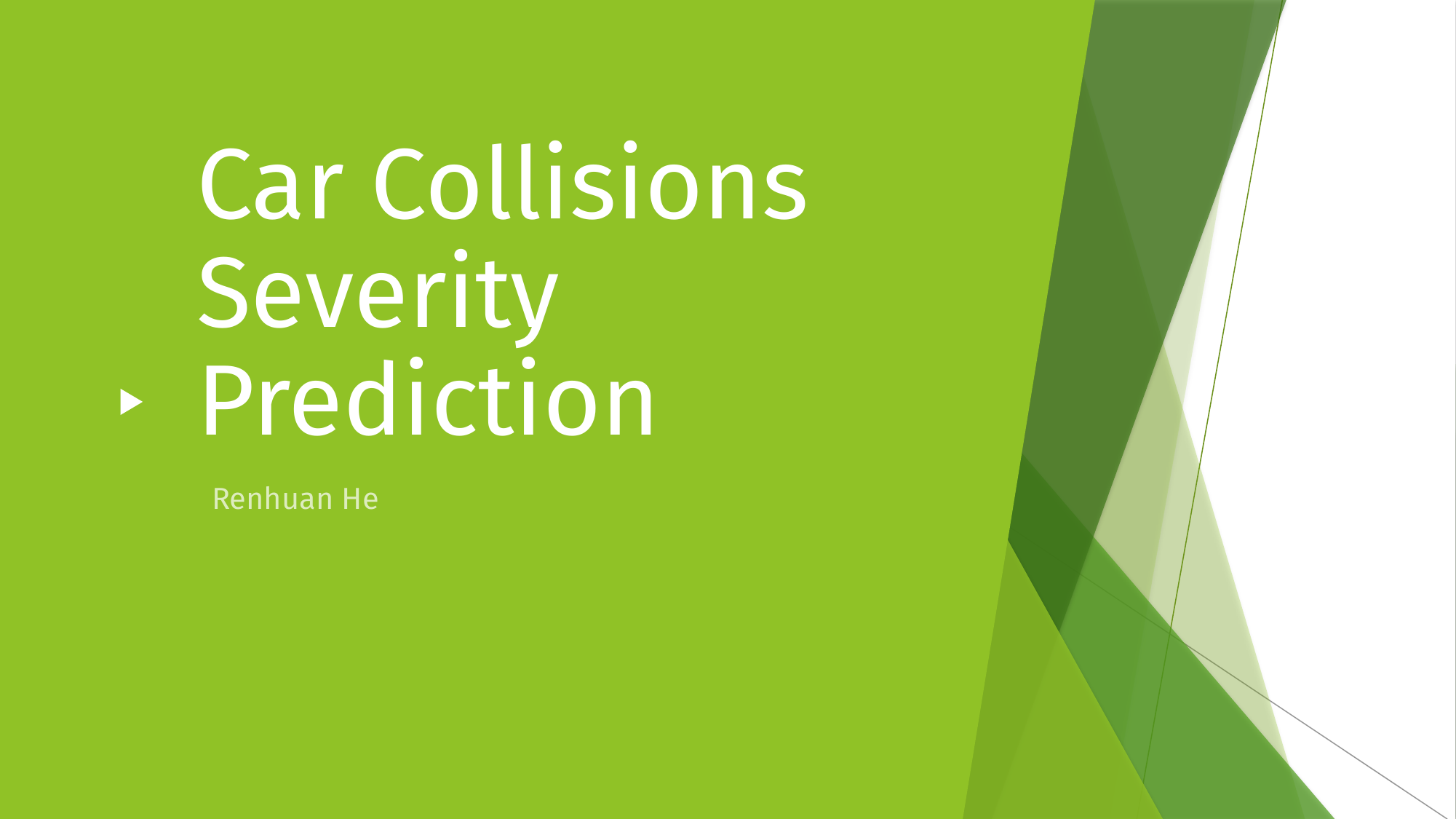

# Car Collisions Severity Prediction

Renhuan He